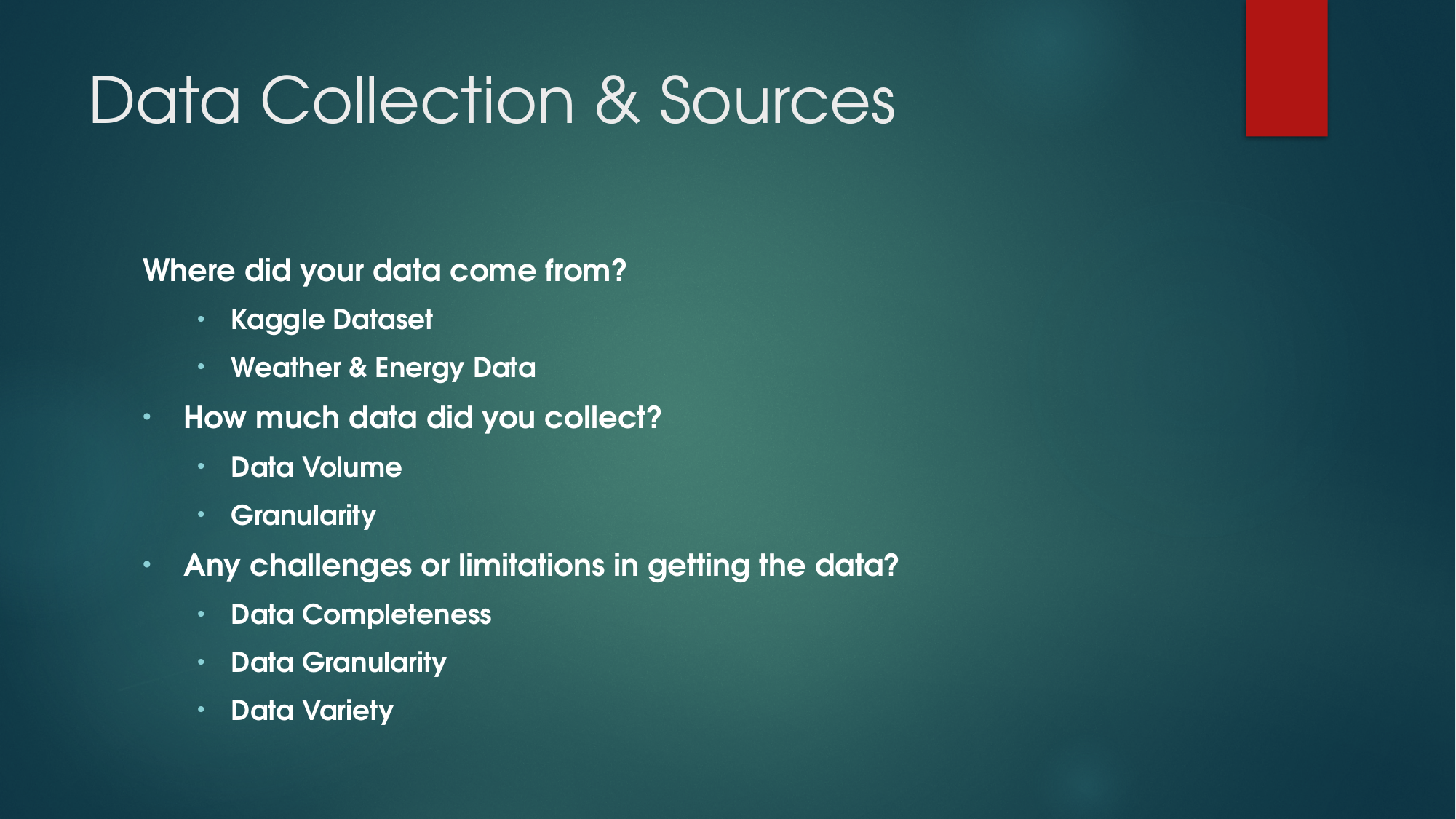

# Data Collection & Sources
Where did your data come from?
Kaggle Dataset
Weather & Energy Data
How much data did you collect?
Data Volume
Granularity
Any challenges or limitations in getting the data?
Data Completeness
Data Granularity
Data Variety